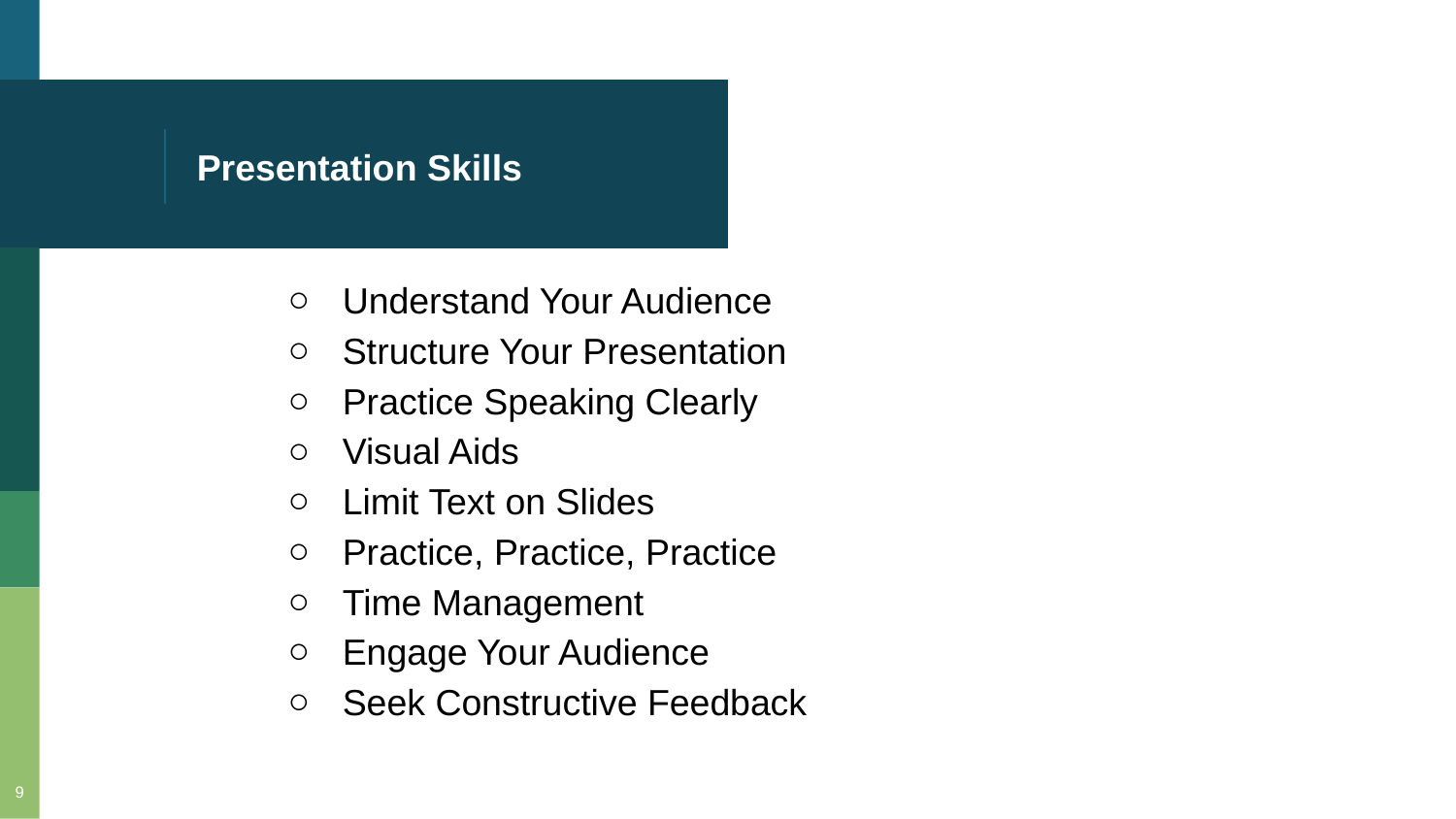

# Presentation Skills
Understand Your Audience
Structure Your Presentation
Practice Speaking Clearly
Visual Aids
Limit Text on Slides
Practice, Practice, Practice
Time Management
Engage Your Audience
Seek Constructive Feedback
9